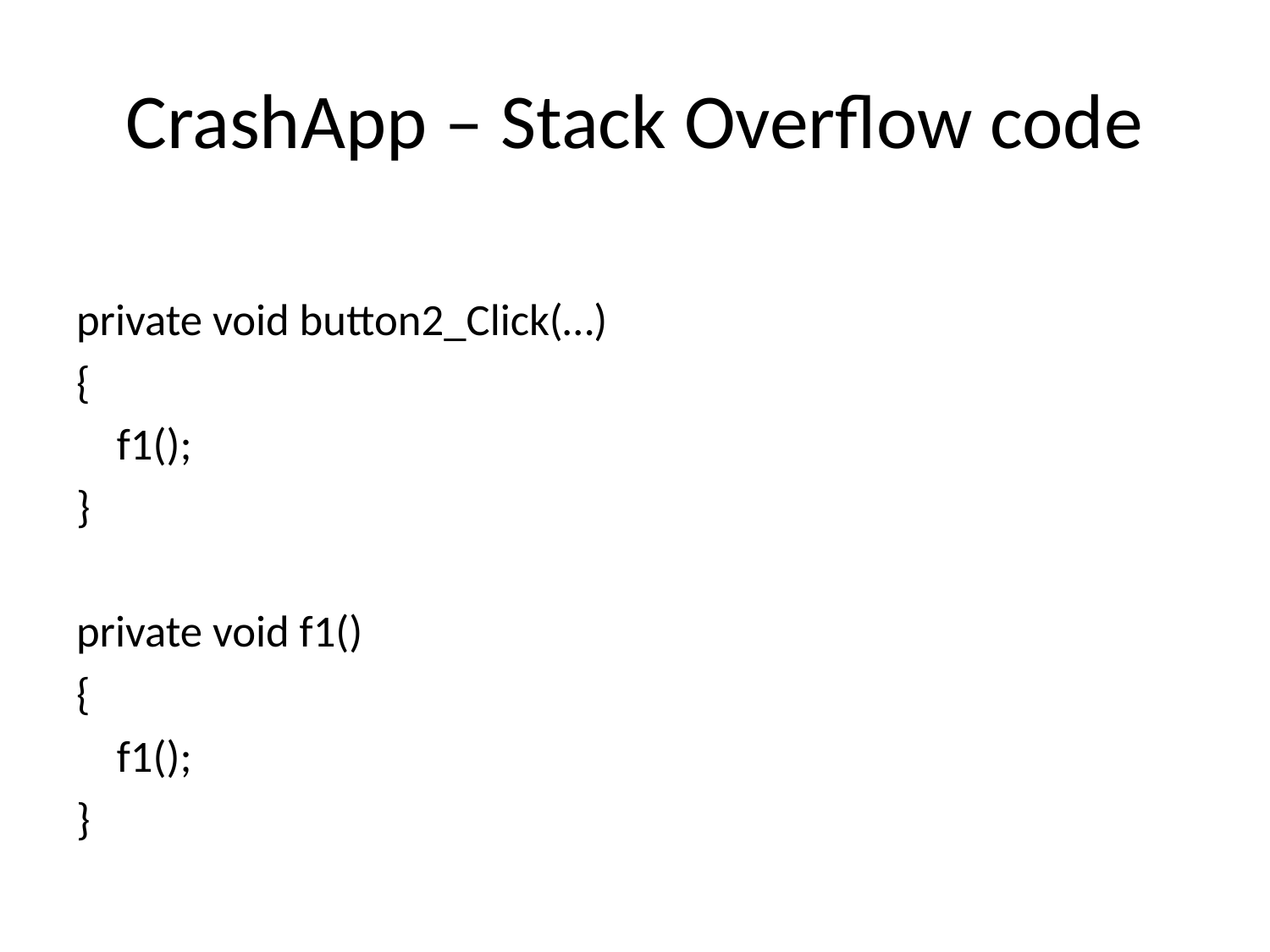

# CrashApp – Stack Overflow code

private void button2_Click(…)
{
    f1();
}

private void f1()
{
    f1();
}